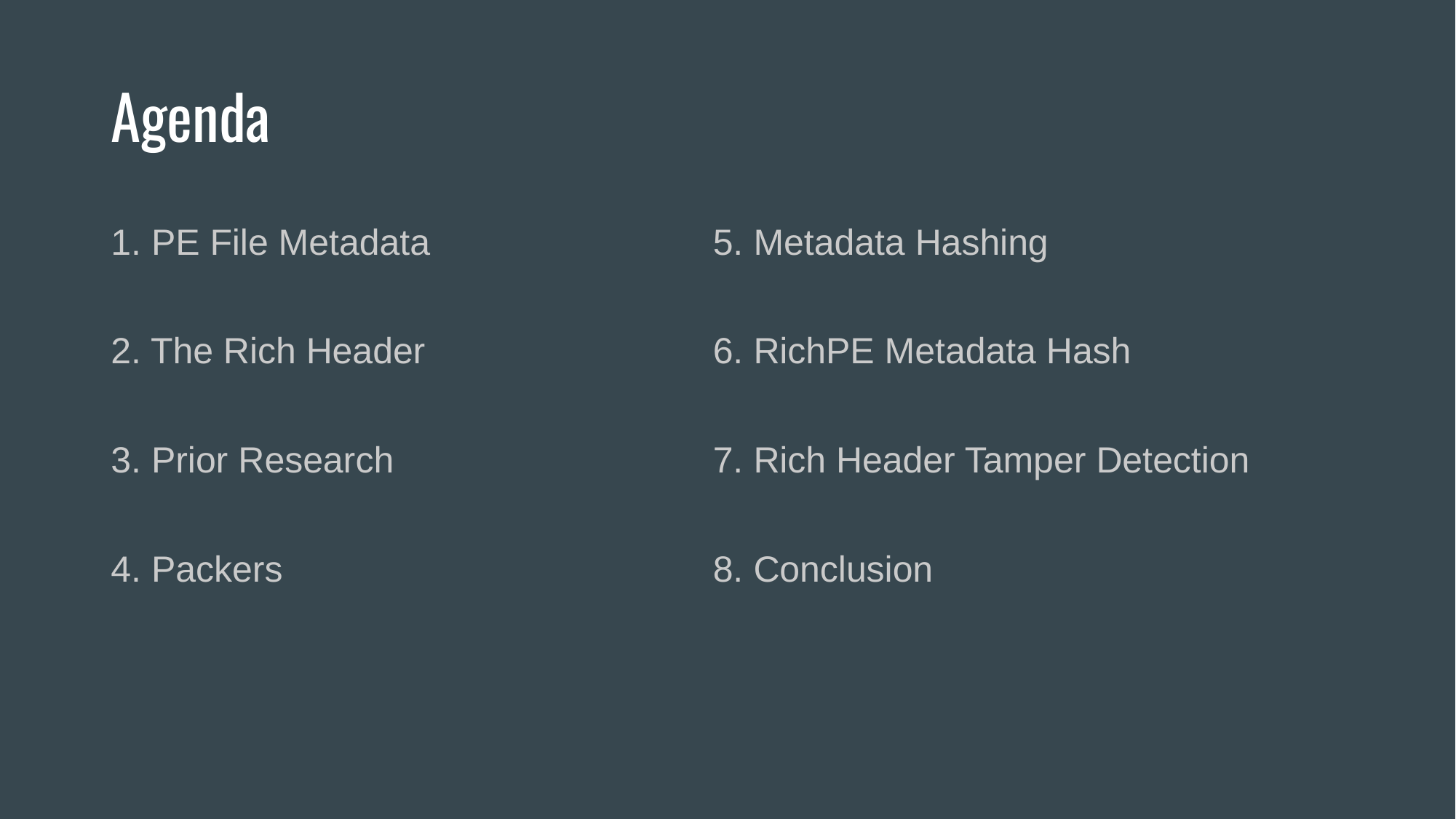

# Agenda
1. PE File Metadata

2. The Rich Header

3. Prior Research

4. Packers
5. Metadata Hashing

6. RichPE Metadata Hash

7. Rich Header Tamper Detection

8. Conclusion